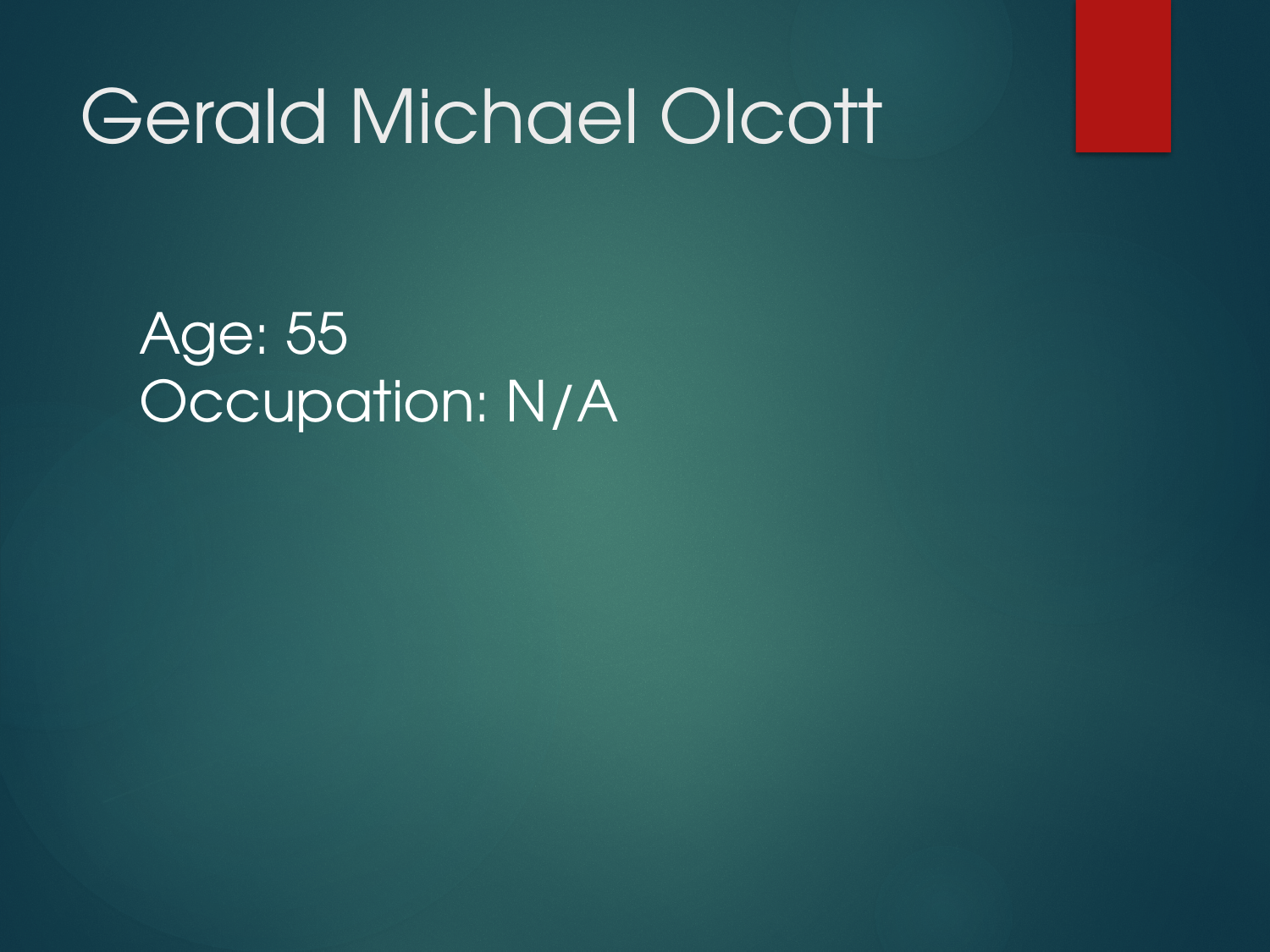

# Gerald Michael Olcott

Age: 55
Occupation: N/A